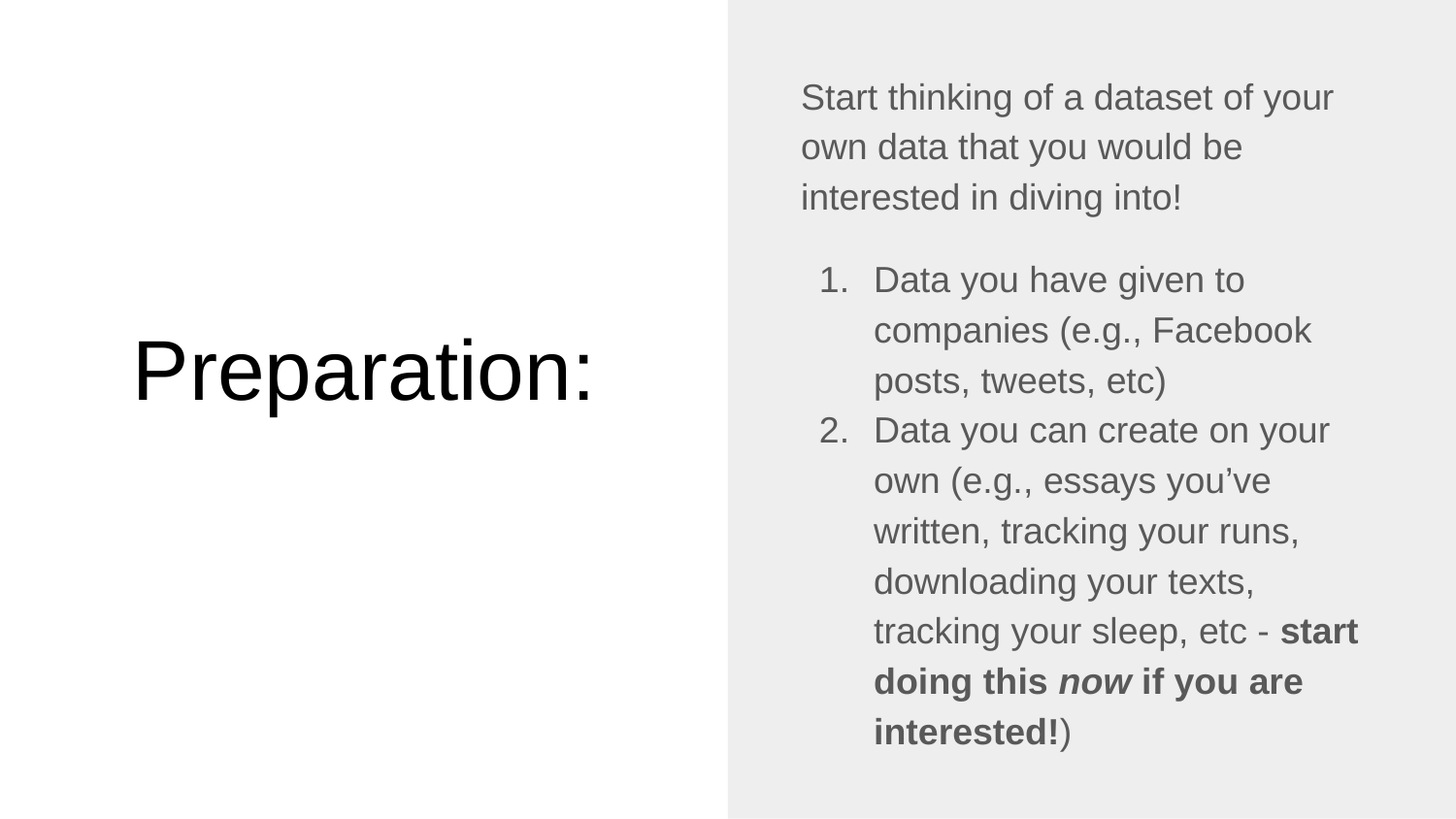

Start thinking of a dataset of your own data that you would be interested in diving into!
Data you have given to companies (e.g., Facebook posts, tweets, etc)
Data you can create on your own (e.g., essays you’ve written, tracking your runs, downloading your texts, tracking your sleep, etc - start doing this now if you are interested!)
# Preparation: